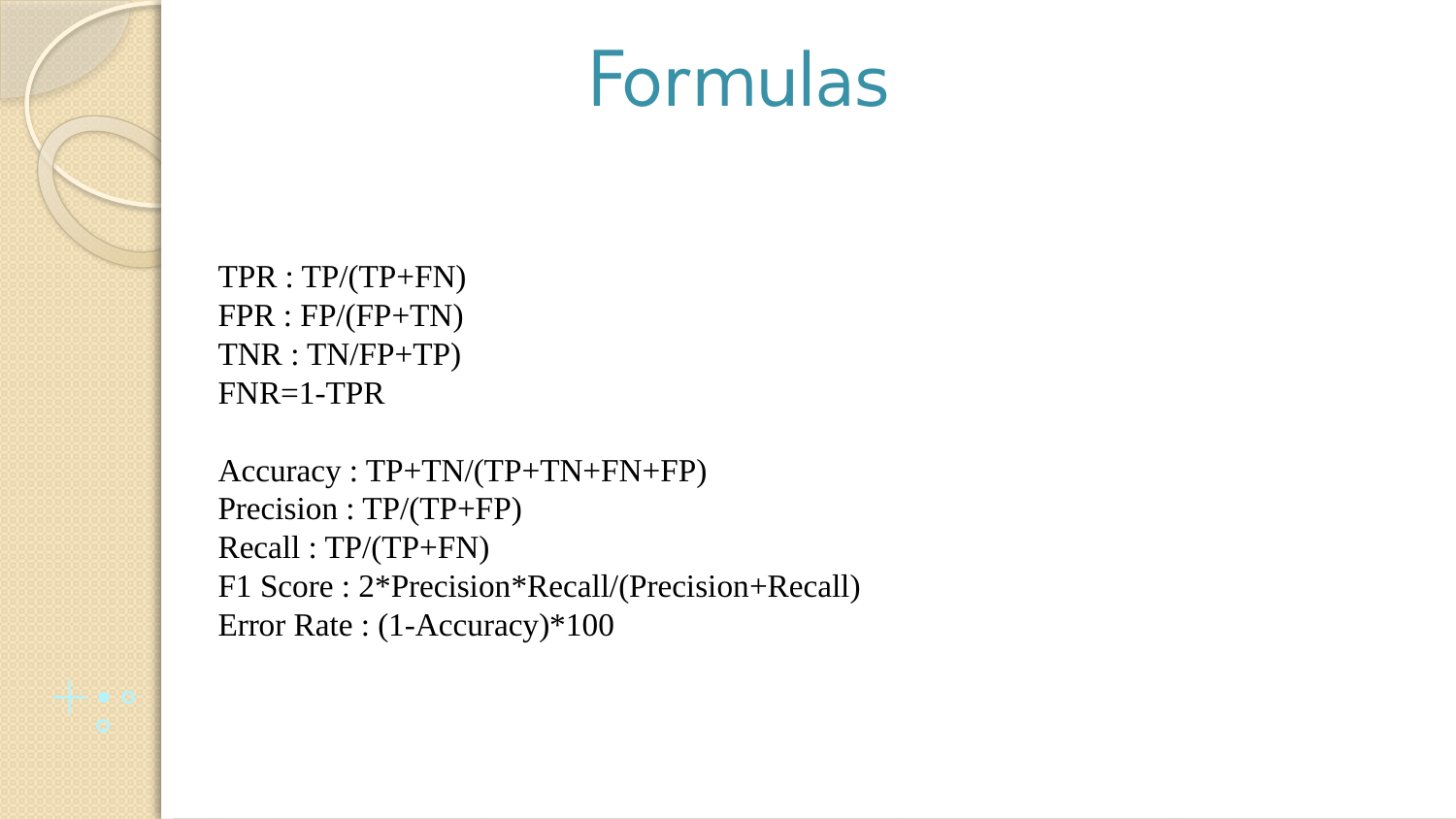

# Formulas

TPR : TP/(TP+FN)
FPR : FP/(FP+TN)
TNR : TN/FP+TP)
FNR=1-TPR

Accuracy : TP+TN/(TP+TN+FN+FP)
Precision : TP/(TP+FP)
Recall : TP/(TP+FN)
F1 Score : 2*Precision*Recall/(Precision+Recall)
Error Rate : (1-Accuracy)*100